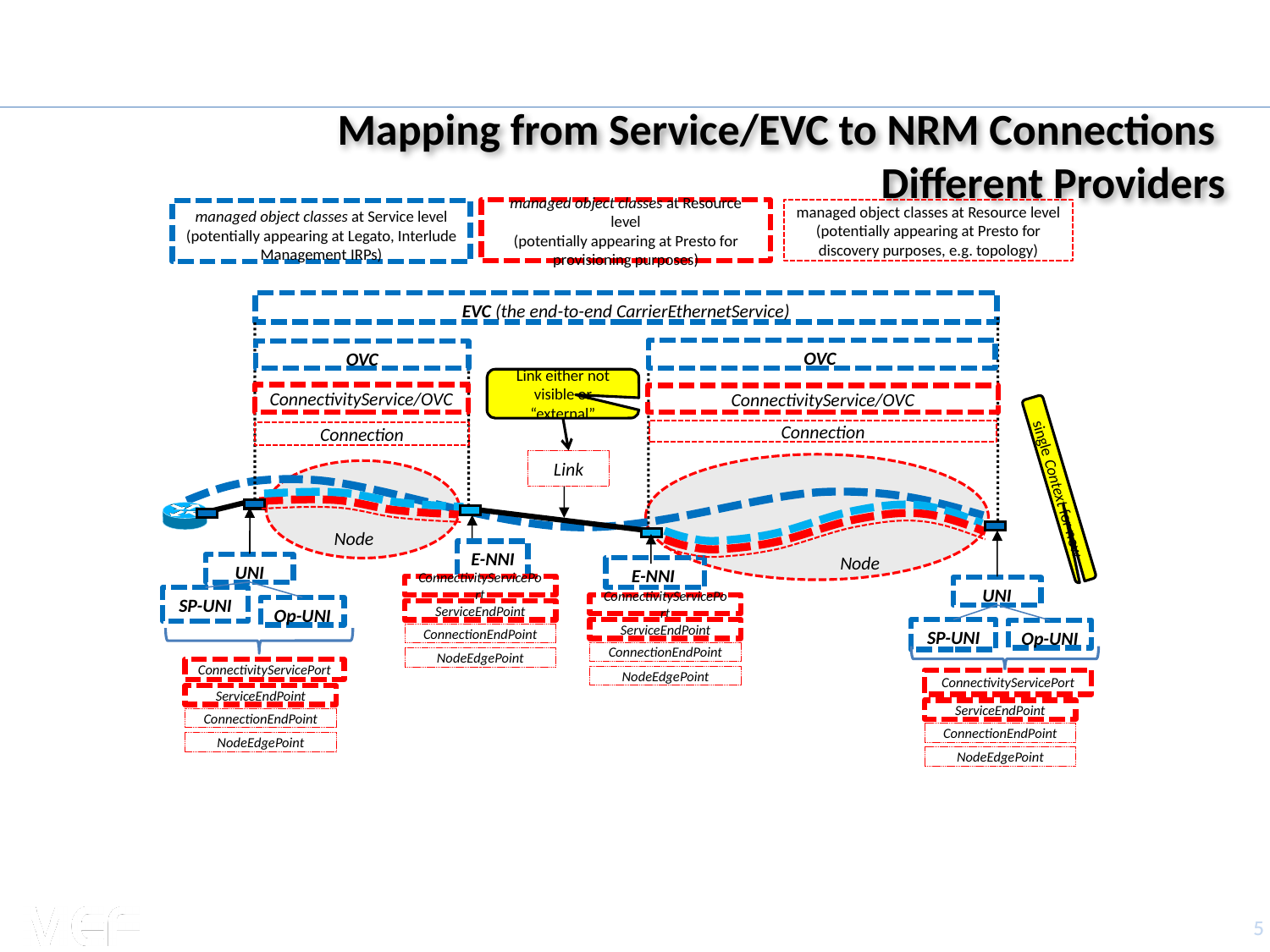

# Mapping from Service/EVC to NRM Connections Different Providers
managed object classes at Resource level
(potentially appearing at Presto for discovery purposes, e.g. topology)
managed object classes at Resource level
(potentially appearing at Presto for provisioning purposes)
managed object classes at Service level (potentially appearing at Legato, Interlude Management IRPs)
EVC (the end-to-end CarrierEthernetService)

OVC
OVC
Link either not visible or “external”

ConnectivityService/OVC
ConnectivityService/OVC
Connection
Connection
Link

single Context for now

Node

E-NNI
Node

UNI
E-NNI

ConnectivityServicePort
UNI
SP-UNI
ConnectivityServicePort
Op-UNI
ServiceEndPoint
ServiceEndPoint
SP-UNI
Op-UNI
ConnectionEndPoint
ConnectionEndPoint
NodeEdgePoint
ConnectivityServicePort
NodeEdgePoint
ConnectivityServicePort
ServiceEndPoint
ServiceEndPoint
ConnectionEndPoint
ConnectionEndPoint
NodeEdgePoint
NodeEdgePoint